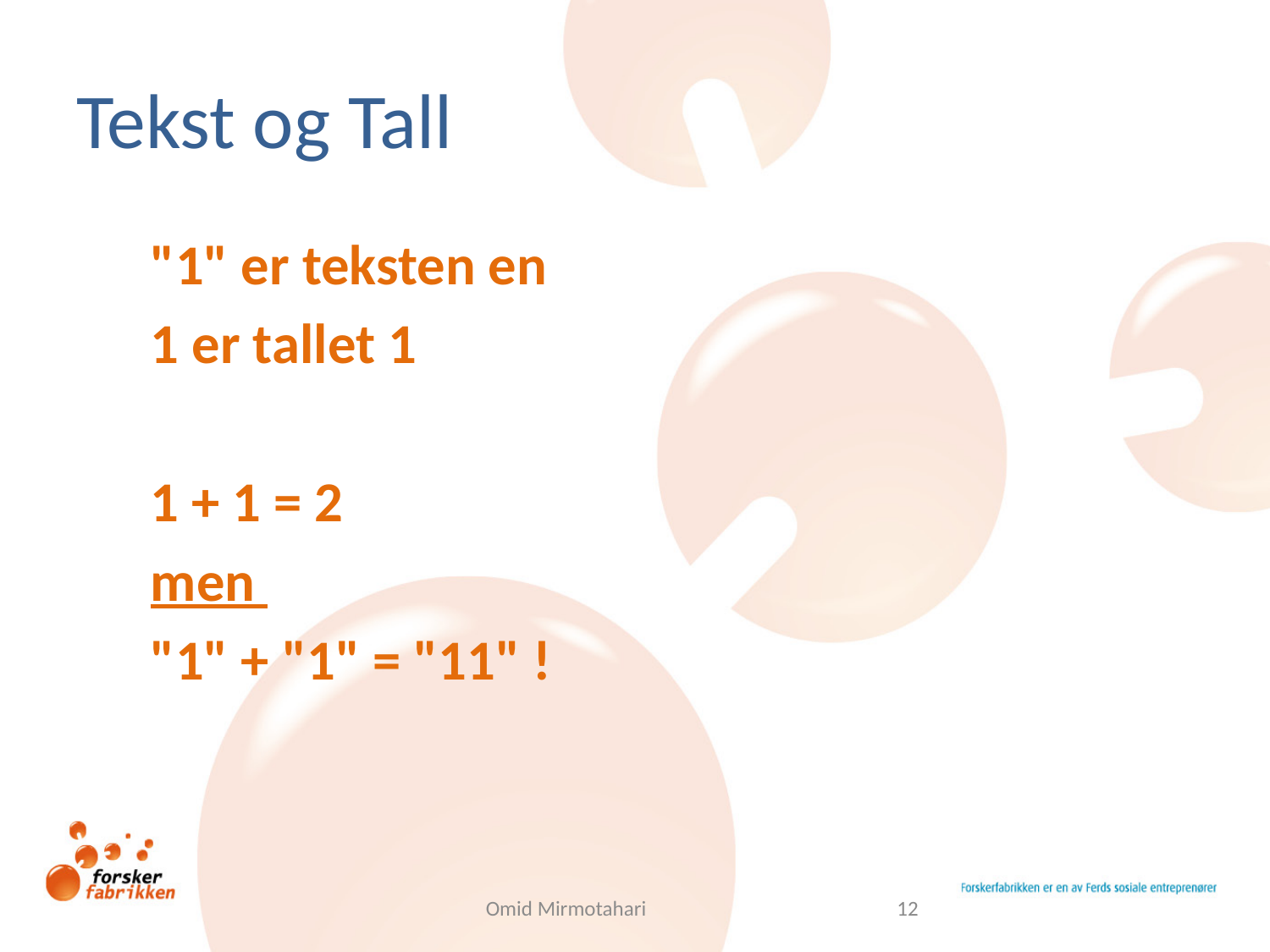

# Tekst og Tall
"1" er teksten en
1 er tallet 1

1 + 1 = 2
men
"1" + "1" = "11" !

Omid Mirmotahari
12